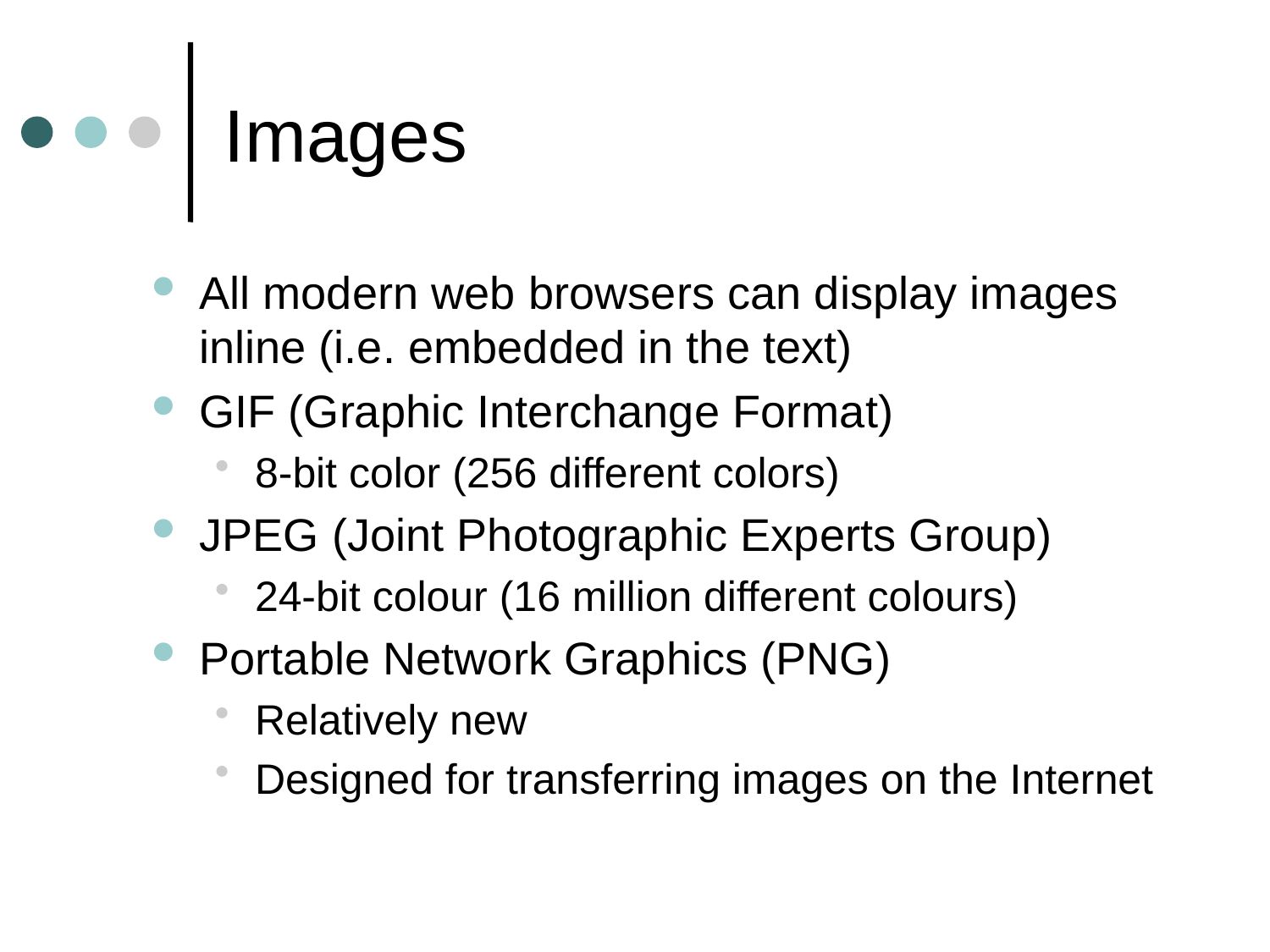

# Images
All modern web browsers can display images inline (i.e. embedded in the text)
GIF (Graphic Interchange Format)
8-bit color (256 different colors)
JPEG (Joint Photographic Experts Group)
24-bit colour (16 million different colours)
Portable Network Graphics (PNG)
Relatively new
Designed for transferring images on the Internet